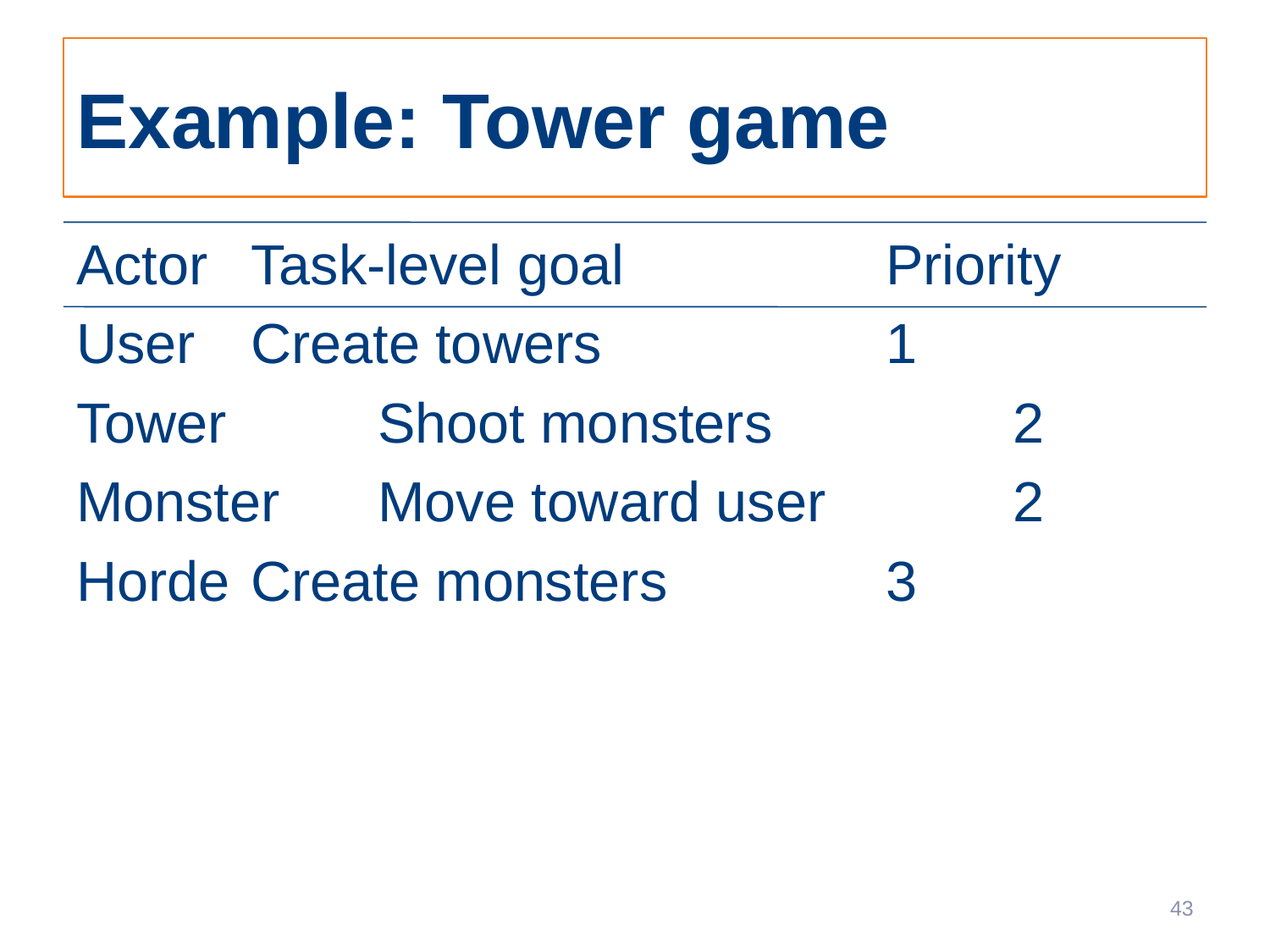

# Example: Tower game
Actor	Task-level goal			Priority
User 	Create towers			1
Tower   	Shoot monsters		2
Monster	Move toward user		2
Horde	Create monsters		3

43